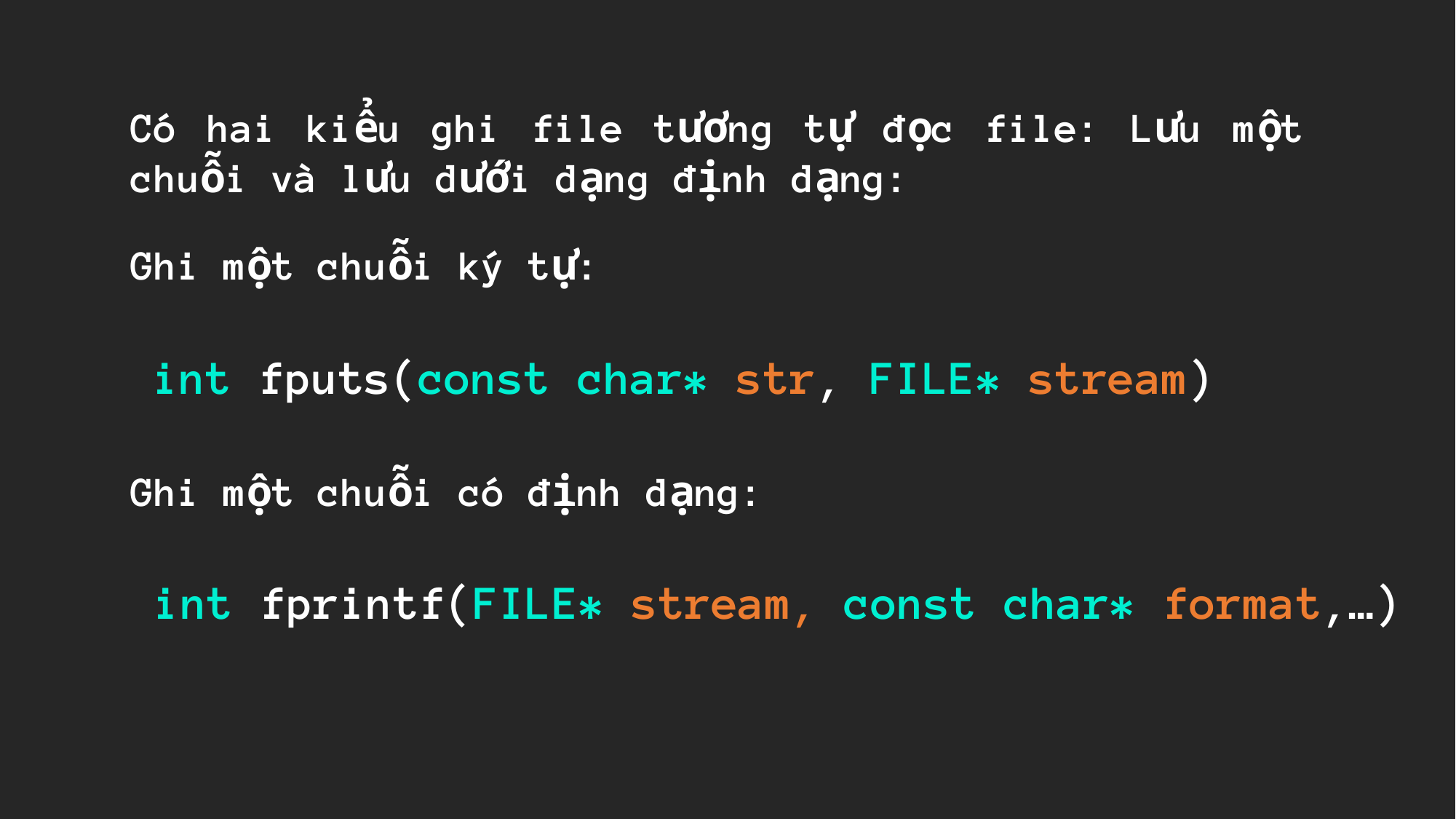

Có hai kiểu ghi file tương tự đọc file: Lưu một chuỗi và lưu dưới dạng định dạng:
Ghi một chuỗi ký tự:
int fputs(const char* str, FILE* stream)
Ghi một chuỗi có định dạng:
int fprintf(FILE* stream, const char* format,…)